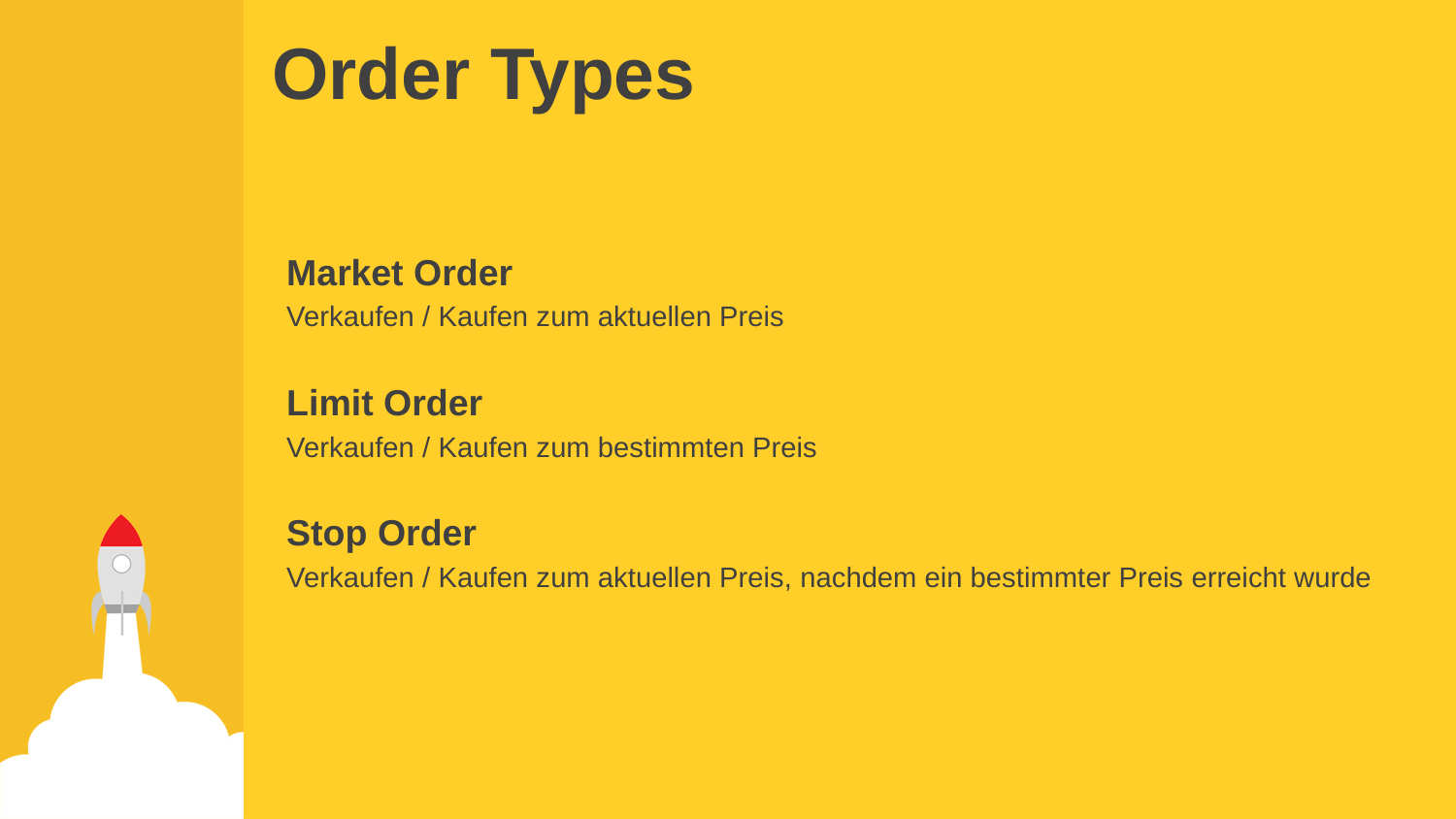

# Order Types
Market Order
Verkaufen / Kaufen zum aktuellen Preis

Limit Order
Verkaufen / Kaufen zum bestimmten Preis

Stop Order
Verkaufen / Kaufen zum aktuellen Preis, nachdem ein bestimmter Preis erreicht wurde